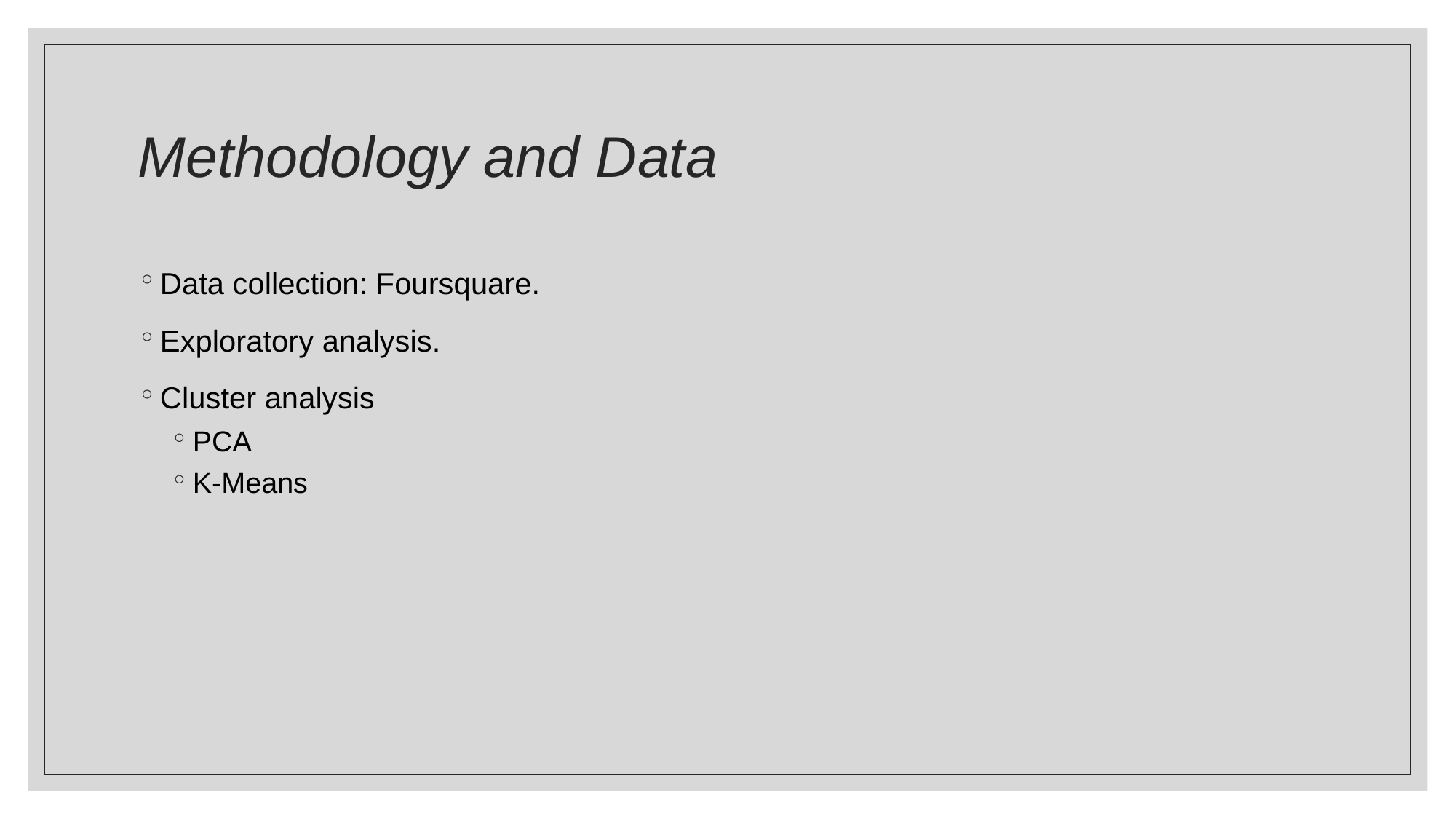

# Methodology and Data
Data collection: Foursquare.
Exploratory analysis.
Cluster analysis
PCA
K-Means